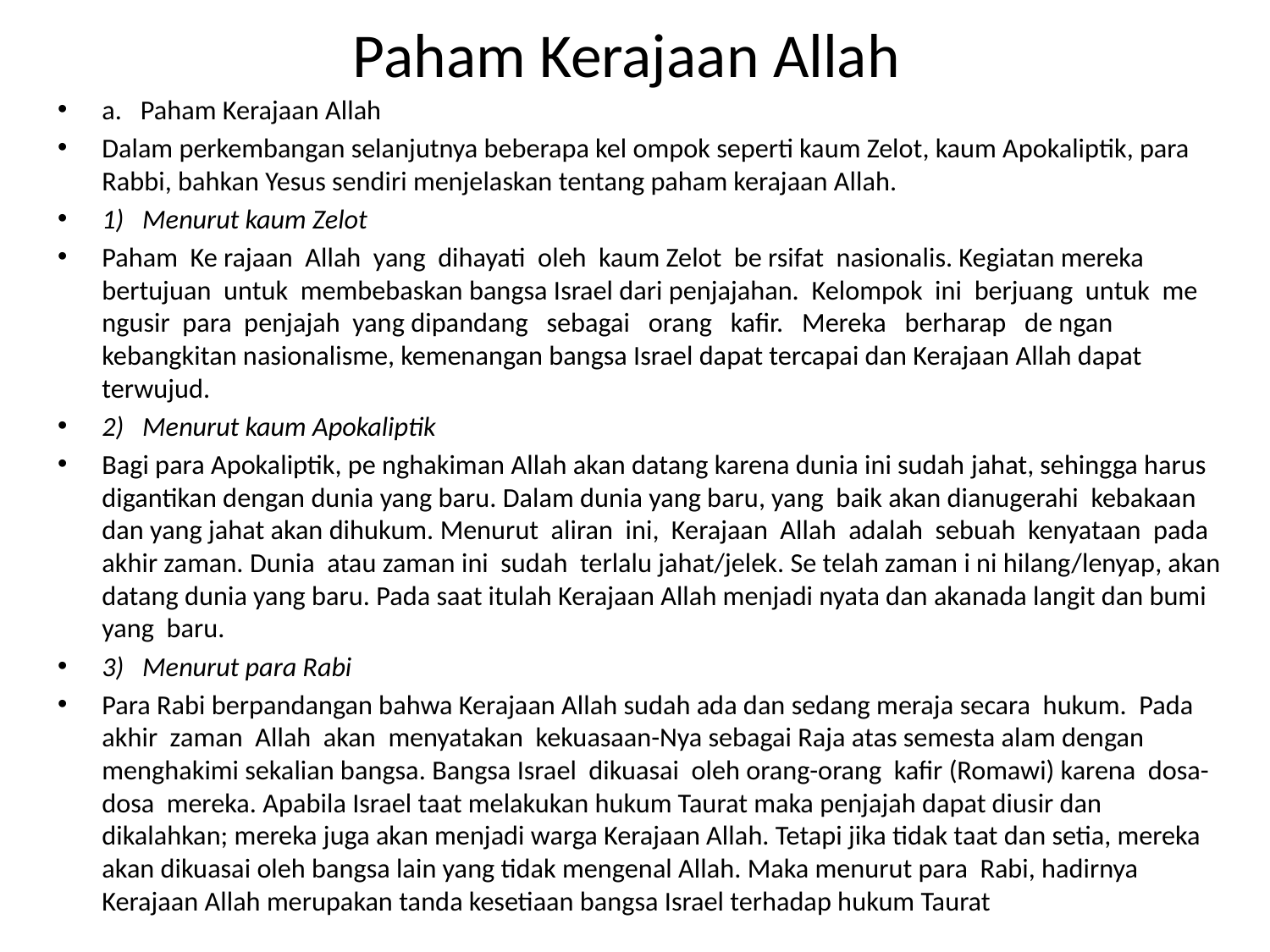

# Paham Kerajaan Allah
a.   Paham Kerajaan Allah
Dalam perkembangan selanjutnya beberapa kel ompok seperti kaum Zelot, kaum Apokaliptik, para Rabbi, bahkan Yesus sendiri menjelaskan tentang paham kerajaan Allah.
1)   Menurut kaum Zelot
Paham  Ke rajaan  Allah  yang  dihayati  oleh  kaum Zelot  be rsifat  nasionalis. Kegiatan mereka bertujuan  untuk  membebaskan bangsa Israel dari penjajahan.  Kelompok  ini  berjuang  untuk  me ngusir  para  penjajah  yang dipandang   sebagai   orang   kafir.   Mereka   berharap   de ngan   kebangkitan nasionalisme, kemenangan bangsa Israel dapat tercapai dan Kerajaan Allah dapat terwujud.
2)   Menurut kaum Apokaliptik
Bagi para Apokaliptik, pe nghakiman Allah akan datang karena dunia ini sudah jahat, sehingga harus digantikan dengan dunia yang baru. Dalam dunia yang baru, yang  baik akan dianugerahi  kebakaan dan yang jahat akan dihukum. Menurut  aliran  ini,  Kerajaan  Allah  adalah  sebuah  kenyataan  pada  akhir zaman. Dunia  atau zaman ini  sudah  terlalu jahat/jelek. Se telah zaman i ni hilang/lenyap, akan datang dunia yang baru. Pada saat itulah Kerajaan Allah menjadi nyata dan akanada langit dan bumi yang  baru.
3)   Menurut para Rabi
Para Rabi berpandangan bahwa Kerajaan Allah sudah ada dan sedang meraja secara  hukum.  Pada  akhir  zaman  Allah  akan  menyatakan  kekuasaan-Nya sebagai Raja atas semesta alam dengan menghakimi sekalian bangsa. Bangsa Israel  dikuasai  oleh orang-orang  kafir (Romawi) karena  dosa-dosa  mereka. Apabila Israel taat melakukan hukum Taurat maka penjajah dapat diusir dan dikalahkan; mereka juga akan menjadi warga Kerajaan Allah. Tetapi jika tidak taat dan setia, mereka akan dikuasai oleh bangsa lain yang tidak mengenal Allah. Maka menurut para  Rabi, hadirnya  Kerajaan Allah merupakan tanda kesetiaan bangsa Israel terhadap hukum Taurat